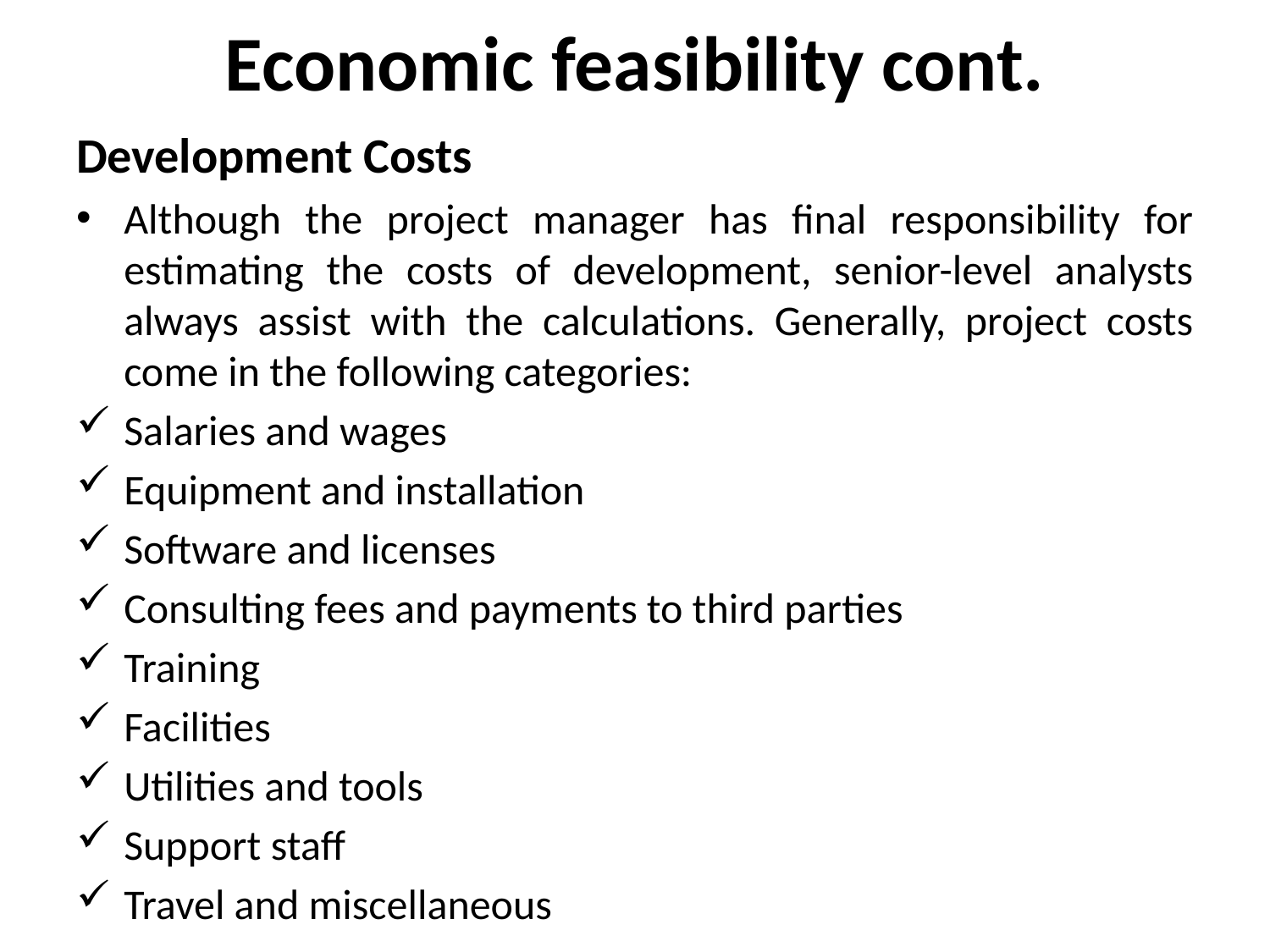

# Economic feasibility cont.
Development Costs
Although the project manager has final responsibility for estimating the costs of development, senior-level analysts always assist with the calculations. Generally, project costs come in the following categories:
Salaries and wages
Equipment and installation
Software and licenses
Consulting fees and payments to third parties
Training
Facilities
Utilities and tools
Support staff
Travel and miscellaneous